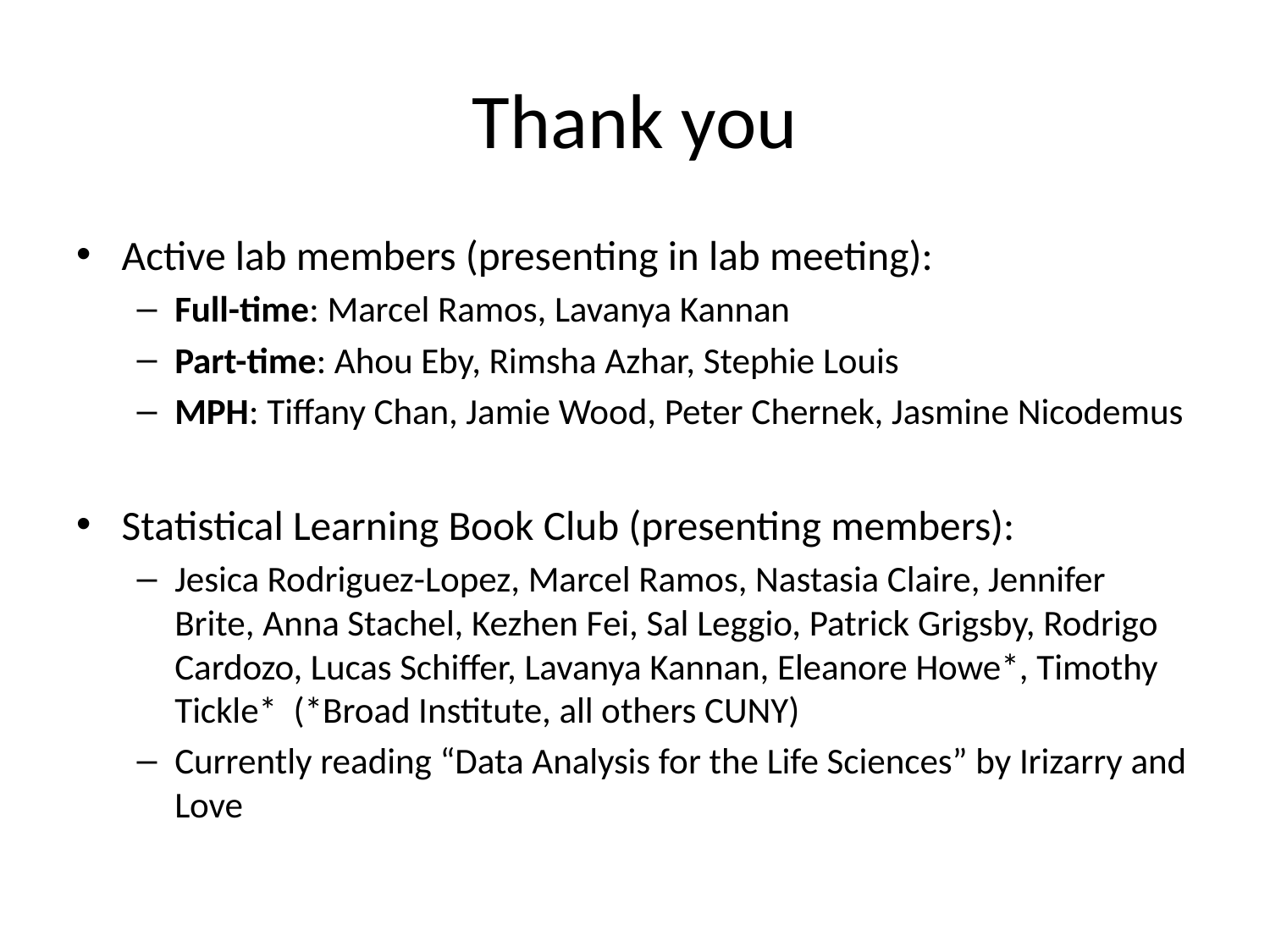

# Thank you
Active lab members (presenting in lab meeting):
Full-time: Marcel Ramos, Lavanya Kannan
Part-time: Ahou Eby, Rimsha Azhar, Stephie Louis
MPH: Tiffany Chan, Jamie Wood, Peter Chernek, Jasmine Nicodemus

Statistical Learning Book Club (presenting members):
Jesica Rodriguez-Lopez, Marcel Ramos, Nastasia Claire, Jennifer Brite, Anna Stachel, Kezhen Fei, Sal Leggio, Patrick Grigsby, Rodrigo Cardozo, Lucas Schiffer, Lavanya Kannan, Eleanore Howe*, Timothy Tickle*  (*Broad Institute, all others CUNY)
Currently reading “Data Analysis for the Life Sciences” by Irizarry and Love